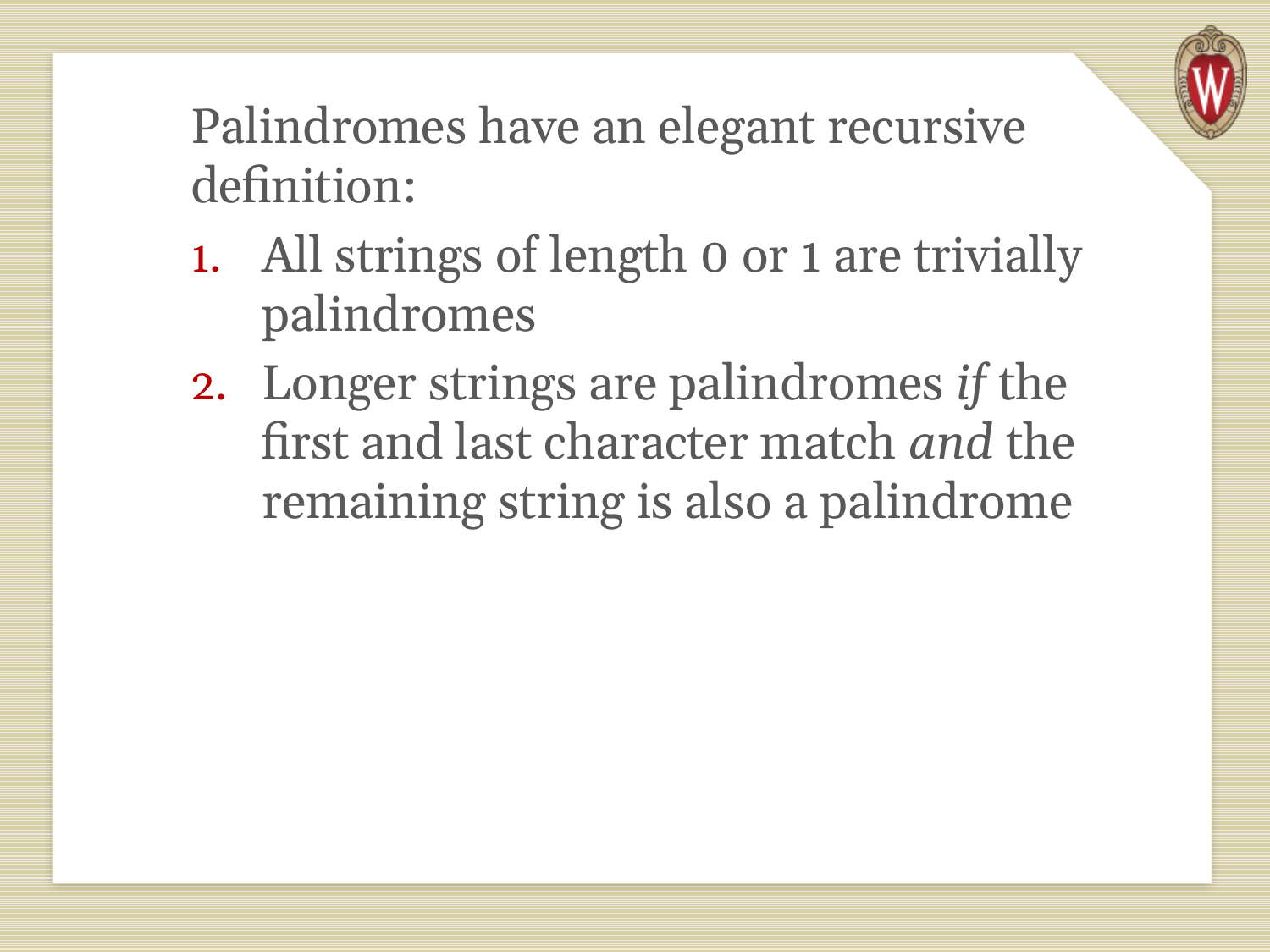

Palindromes have an elegant recursive definition:
All strings of length 0 or 1 are trivially palindromes
Longer strings are palindromes if the first and last character match and the remaining string is also a palindrome